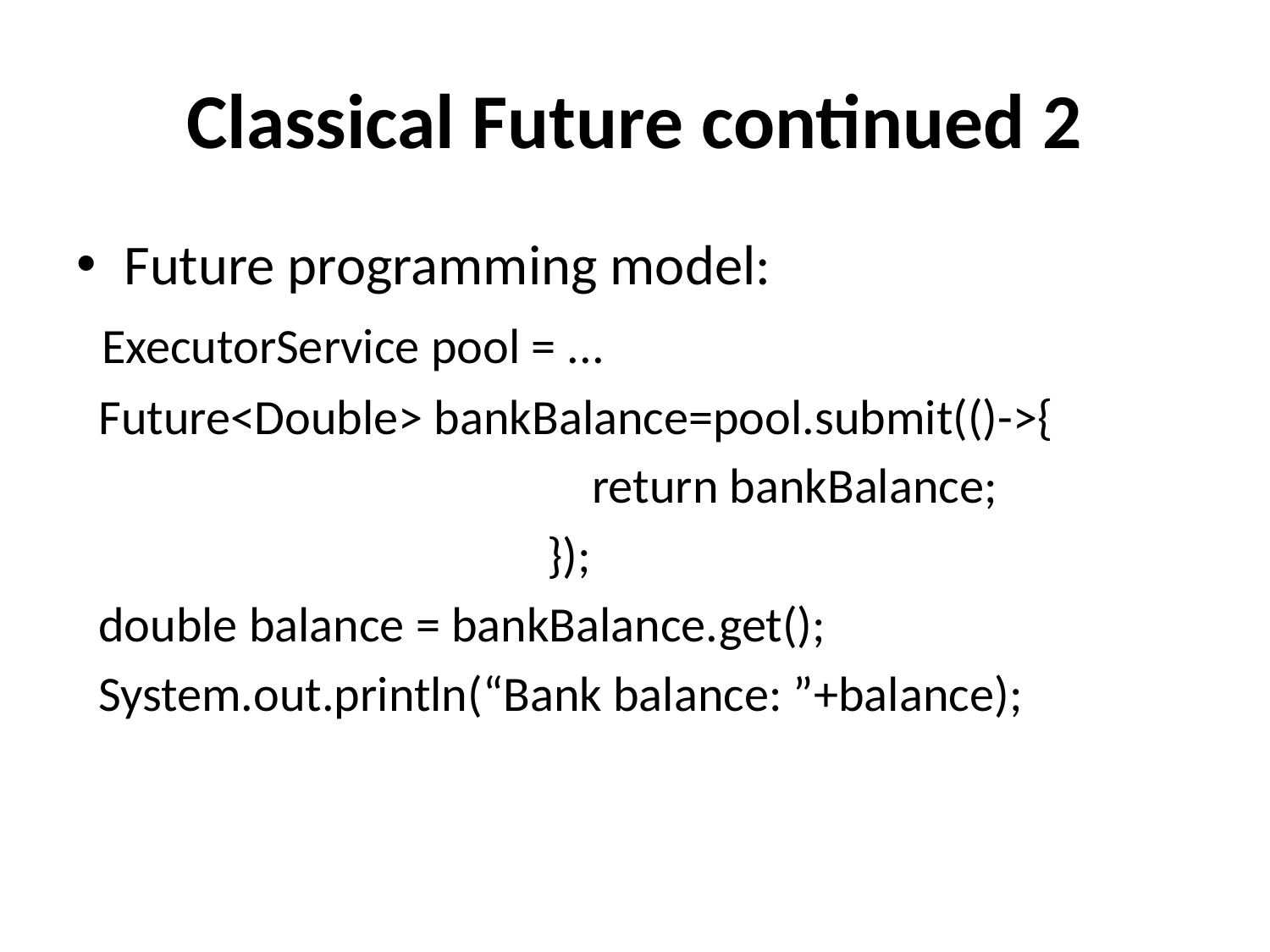

# Classical Future continued 2
Future programming model:
  ExecutorService pool = ...
  Future<Double> bankBalance=pool.submit(()->{
                                              return bankBalance;
                                          });
  double balance = bankBalance.get();
  System.out.println(“Bank balance: ”+balance);